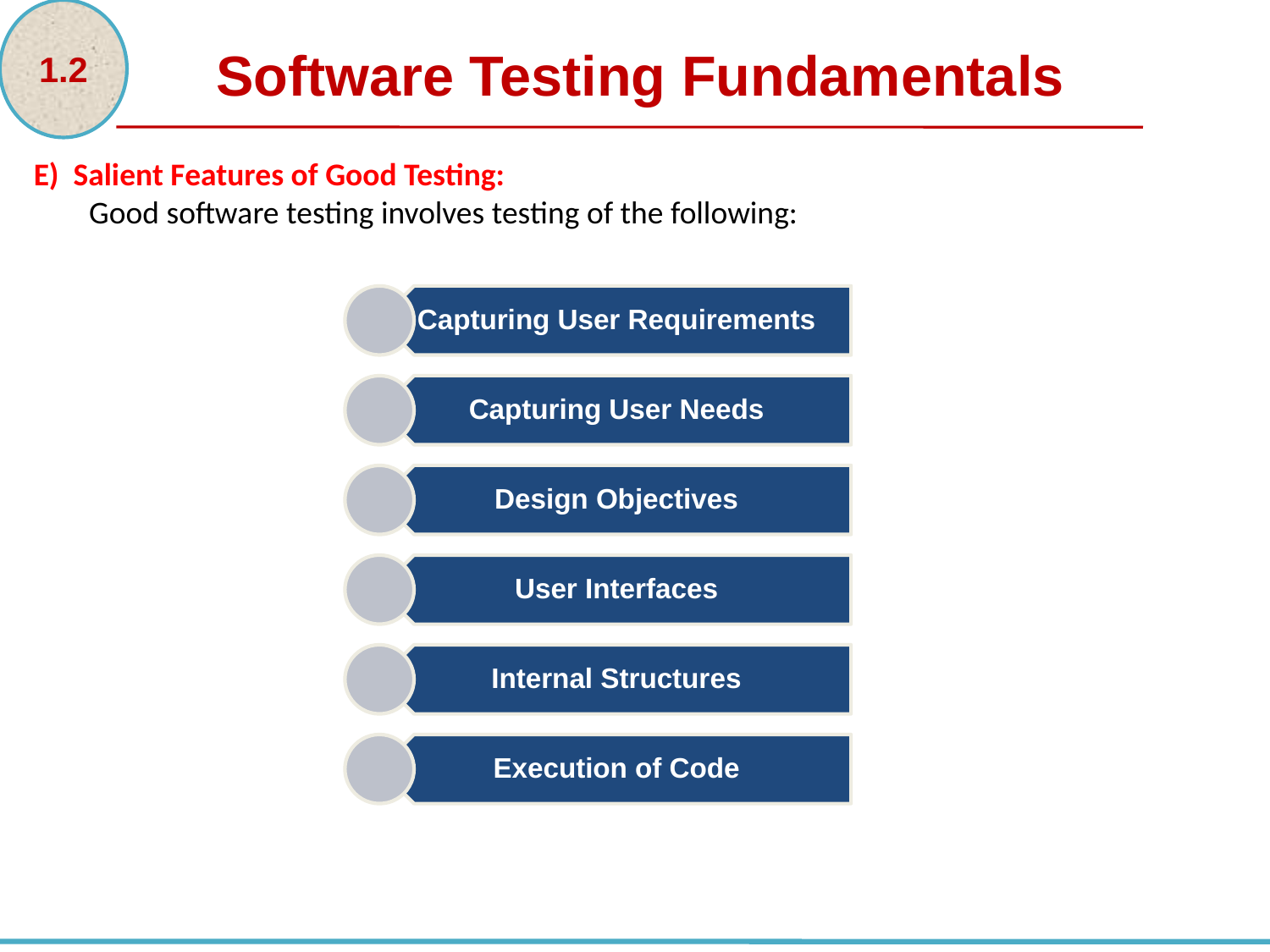

1.2
Software Testing Fundamentals
E)  Salient Features of Good Testing:
Good software testing involves testing of the following:
Capturing User Requirements
Capturing User Needs
Design Objectives
User Interfaces
Internal Structures
Execution of Code